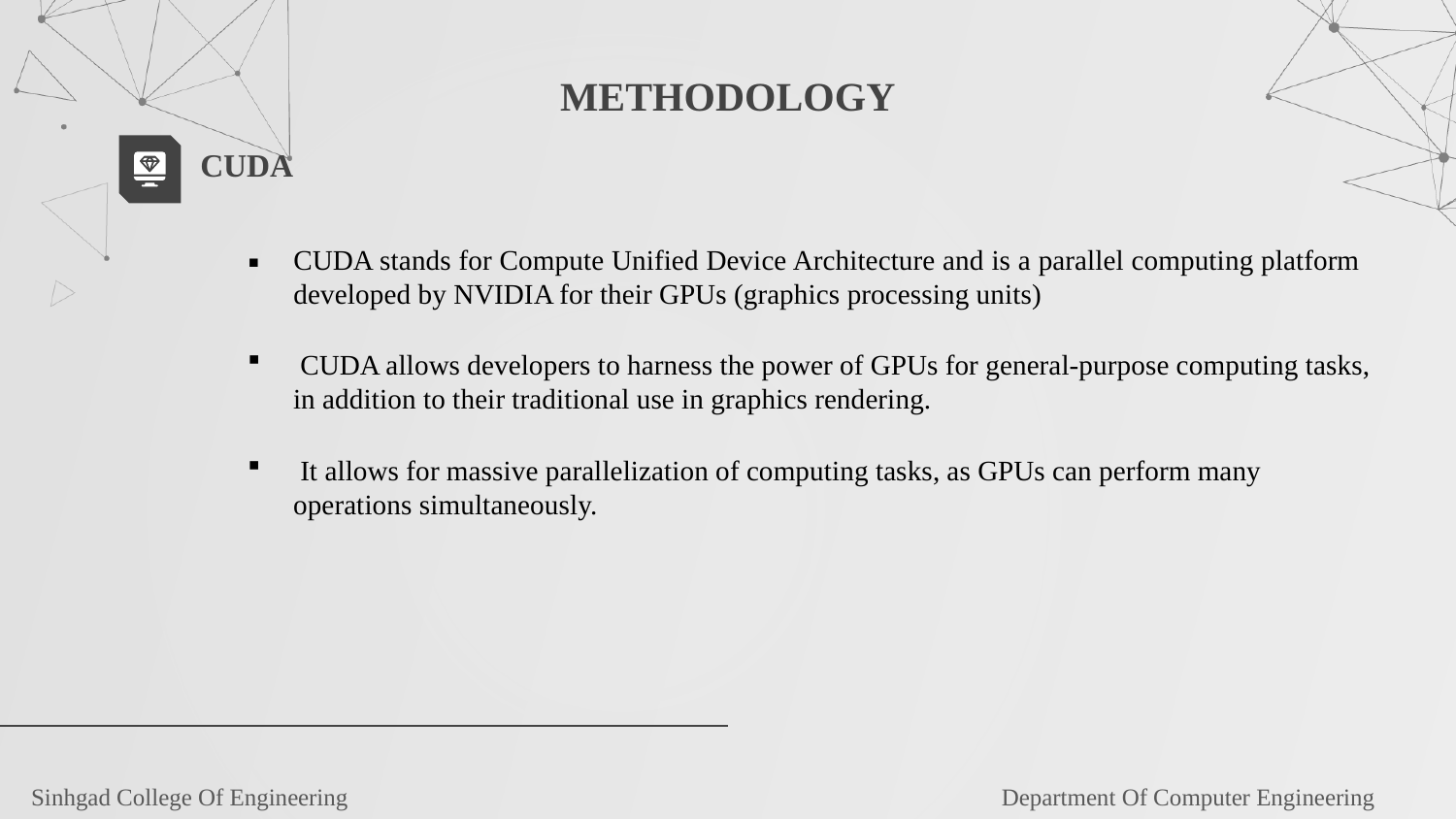

METHODOLOGY
CUDA

CUDA stands for Compute Unified Device Architecture and is a parallel computing platform developed by NVIDIA for their GPUs (graphics processing units)
 CUDA allows developers to harness the power of GPUs for general-purpose computing tasks, in addition to their traditional use in graphics rendering.
 It allows for massive parallelization of computing tasks, as GPUs can perform many operations simultaneously.
Sinhgad College Of Engineering 				                Department Of Computer Engineering